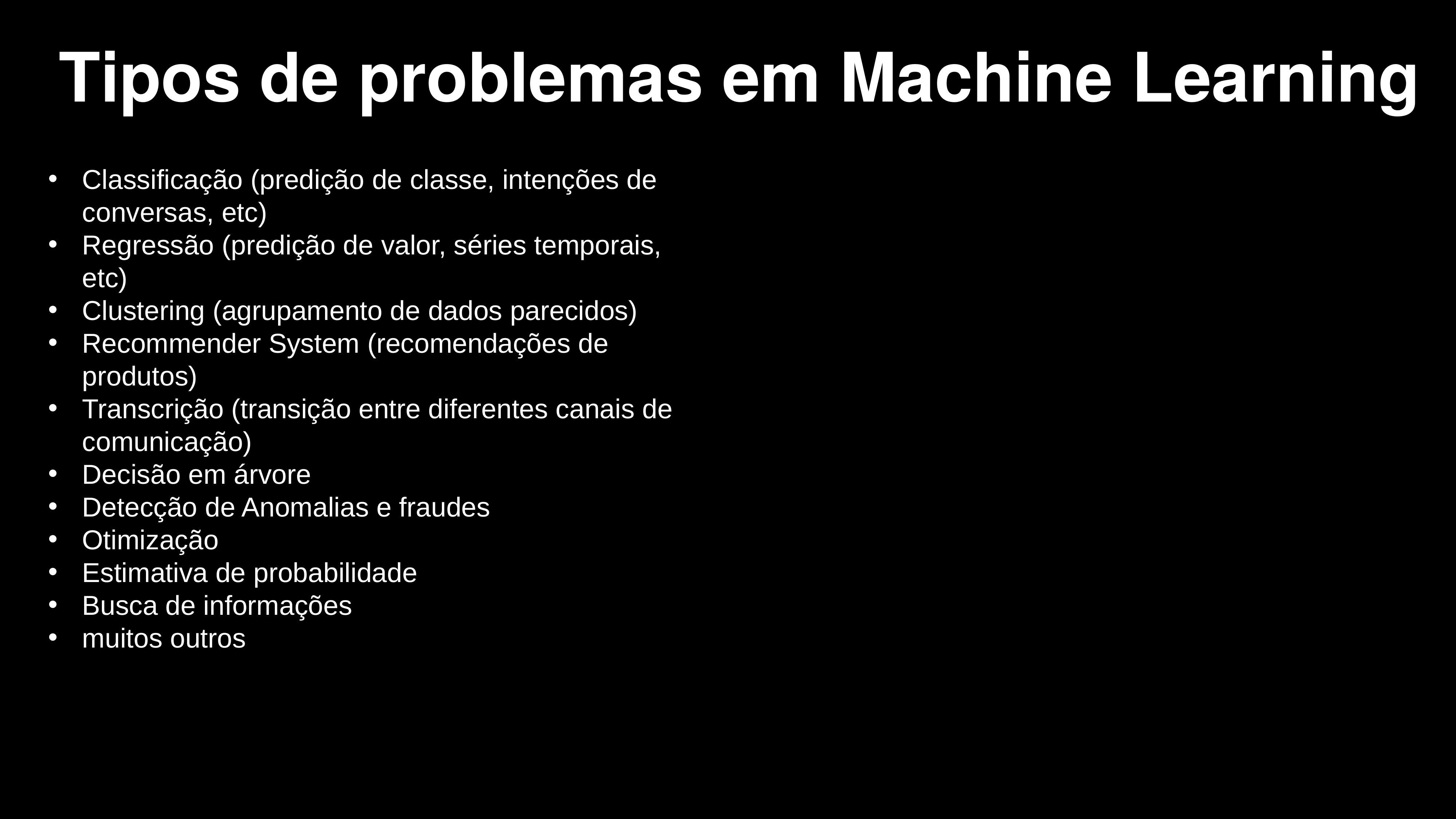

Tipos de problemas em Machine Learning
Classificação (predição de classe, intenções de conversas, etc)
Regressão (predição de valor, séries temporais, etc)
Clustering (agrupamento de dados parecidos)
Recommender System (recomendações de produtos)
Transcrição (transição entre diferentes canais de comunicação)
Decisão em árvore
Detecção de Anomalias e fraudes
Otimização
Estimativa de probabilidade
Busca de informações
muitos outros